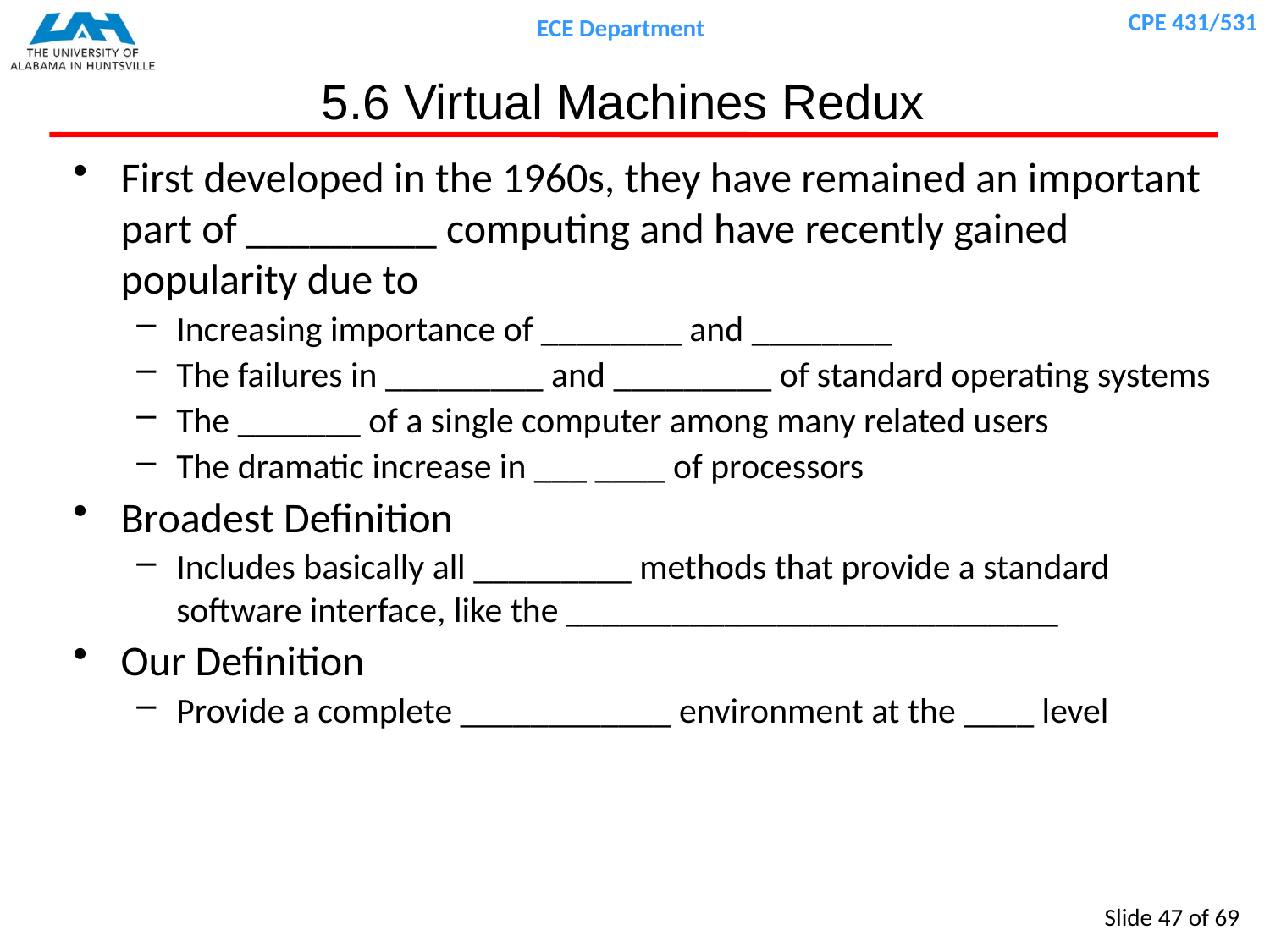

# 5.6 Virtual Machines Redux
First developed in the 1960s, they have remained an important part of _________ computing and have recently gained popularity due to
Increasing importance of ________ and ________
The failures in _________ and _________ of standard operating systems
The _______ of a single computer among many related users
The dramatic increase in ___ ____ of processors
Broadest Definition
Includes basically all _________ methods that provide a standard software interface, like the ____________________________
Our Definition
Provide a complete ____________ environment at the ____ level